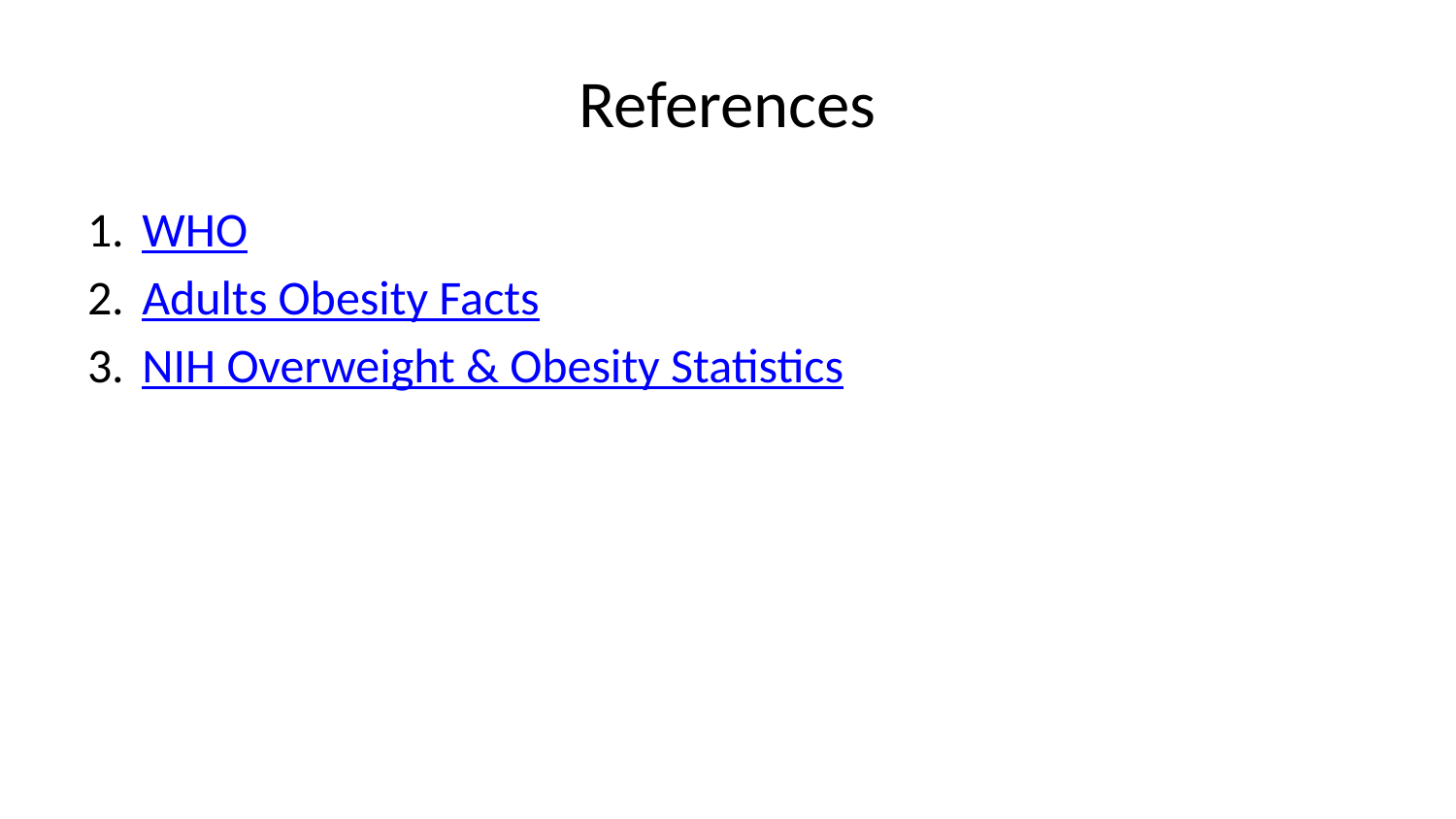

# References
WHO
Adults Obesity Facts
NIH Overweight & Obesity Statistics